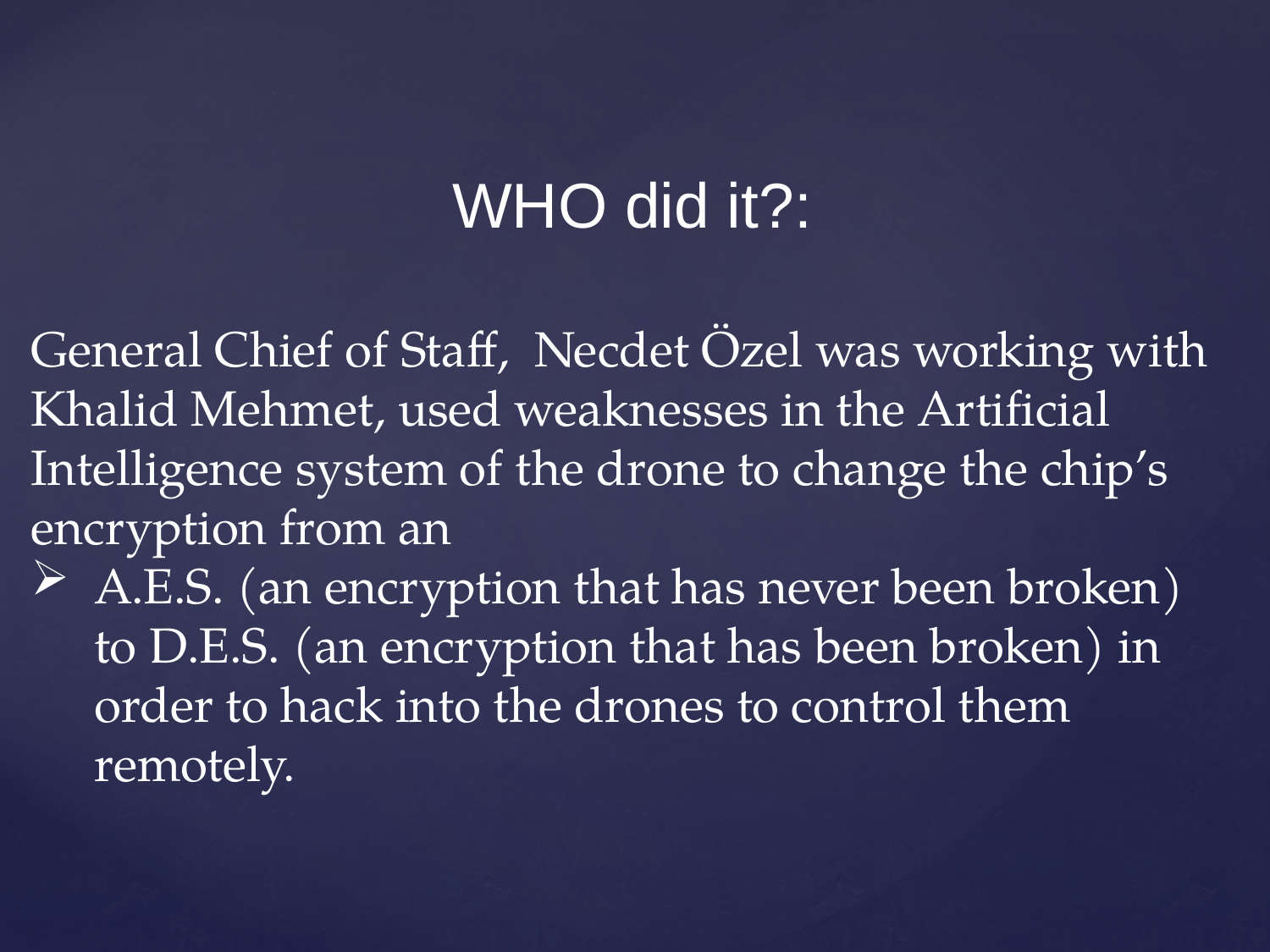

WHO did it?:

General Chief of Staff,  Necdet Özel was working with Khalid Mehmet, used weaknesses in the Artificial Intelligence system of the drone to change the chip’s encryption from an
A.E.S. (an encryption that has never been broken) to D.E.S. (an encryption that has been broken) in order to hack into the drones to control them remotely.